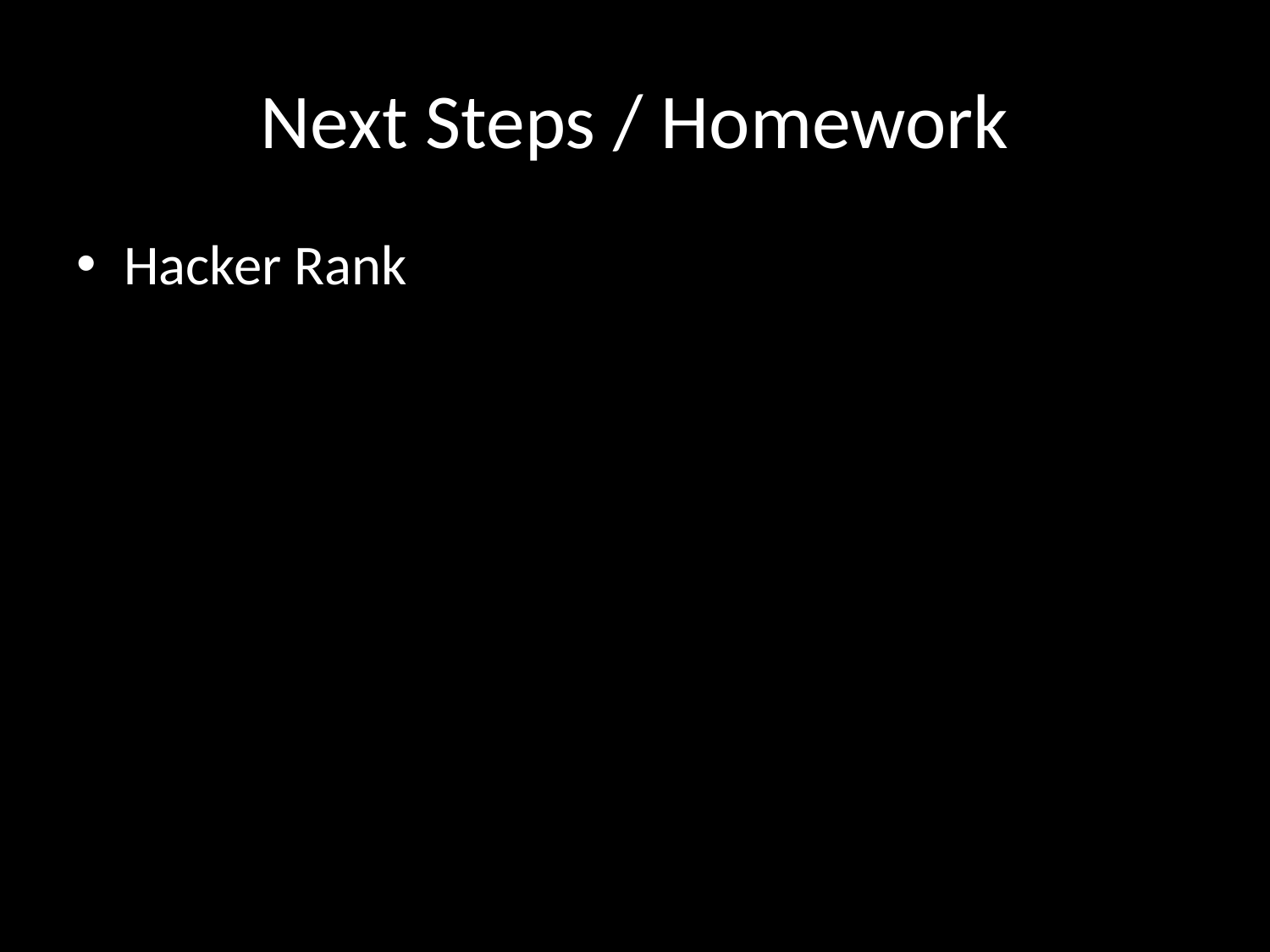

# Next Steps / Homework
Hacker Rank